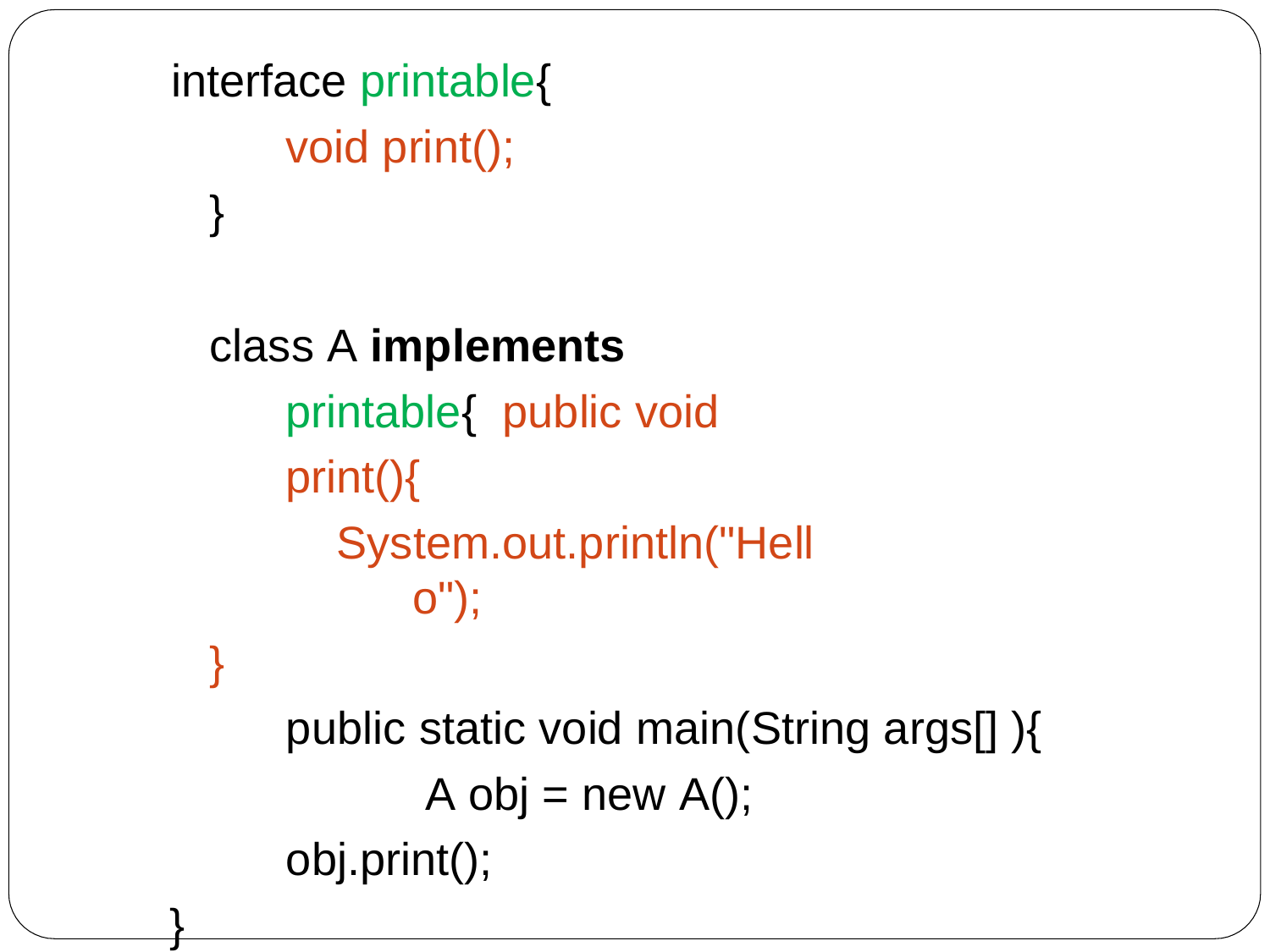

interface printable{
void print();
}

class A implements printable{  public void print(){
System.out.println("Hello");
}
public static void main(String args[] ){  A obj = new A();
obj.print();
}
}